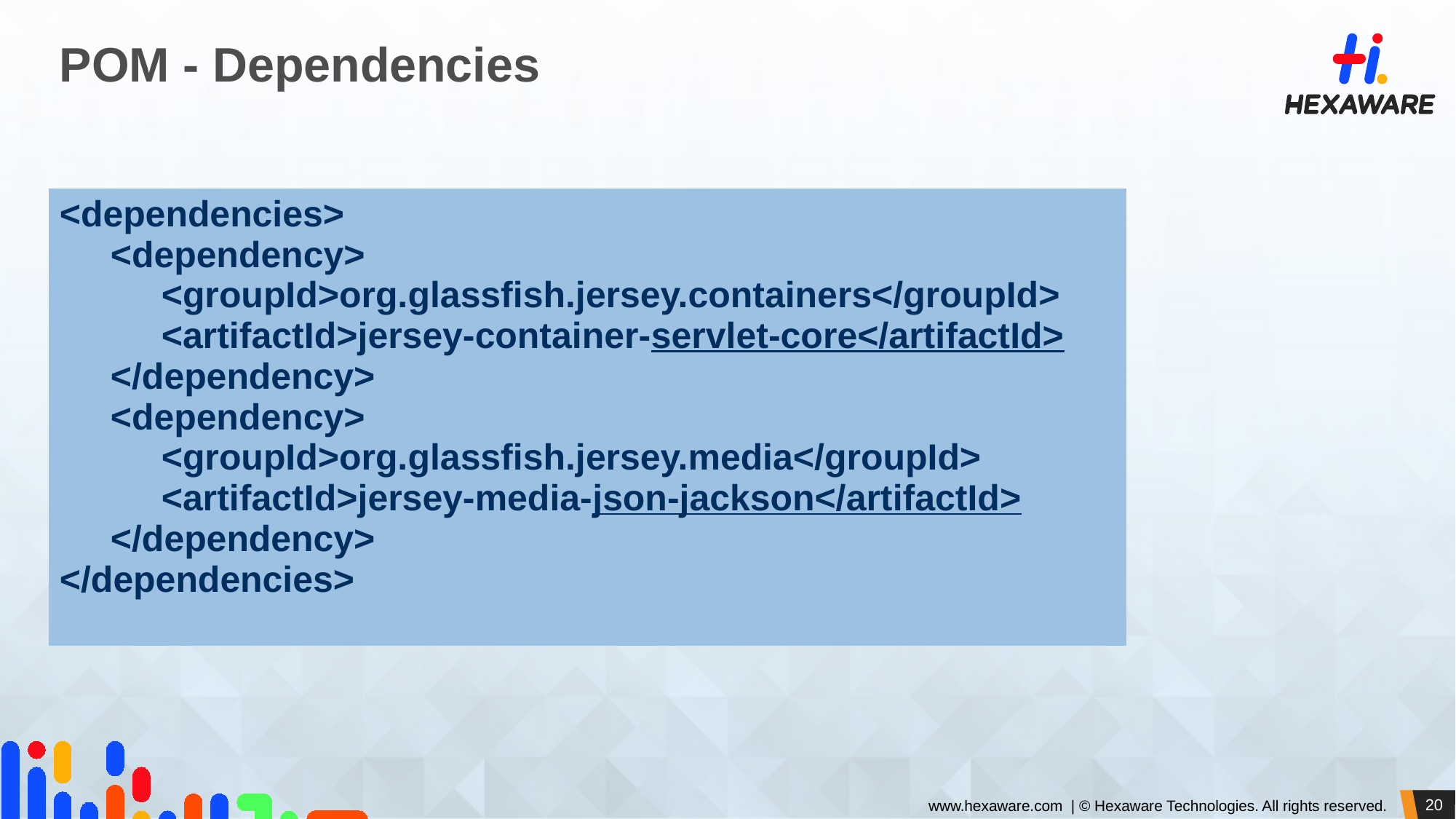

# POM - Dependencies
| <dependencies> <dependency> <groupId>org.glassfish.jersey.containers</groupId> <artifactId>jersey-container-servlet-core</artifactId> </dependency> <dependency> <groupId>org.glassfish.jersey.media</groupId> <artifactId>jersey-media-json-jackson</artifactId> </dependency> </dependencies> |
| --- |